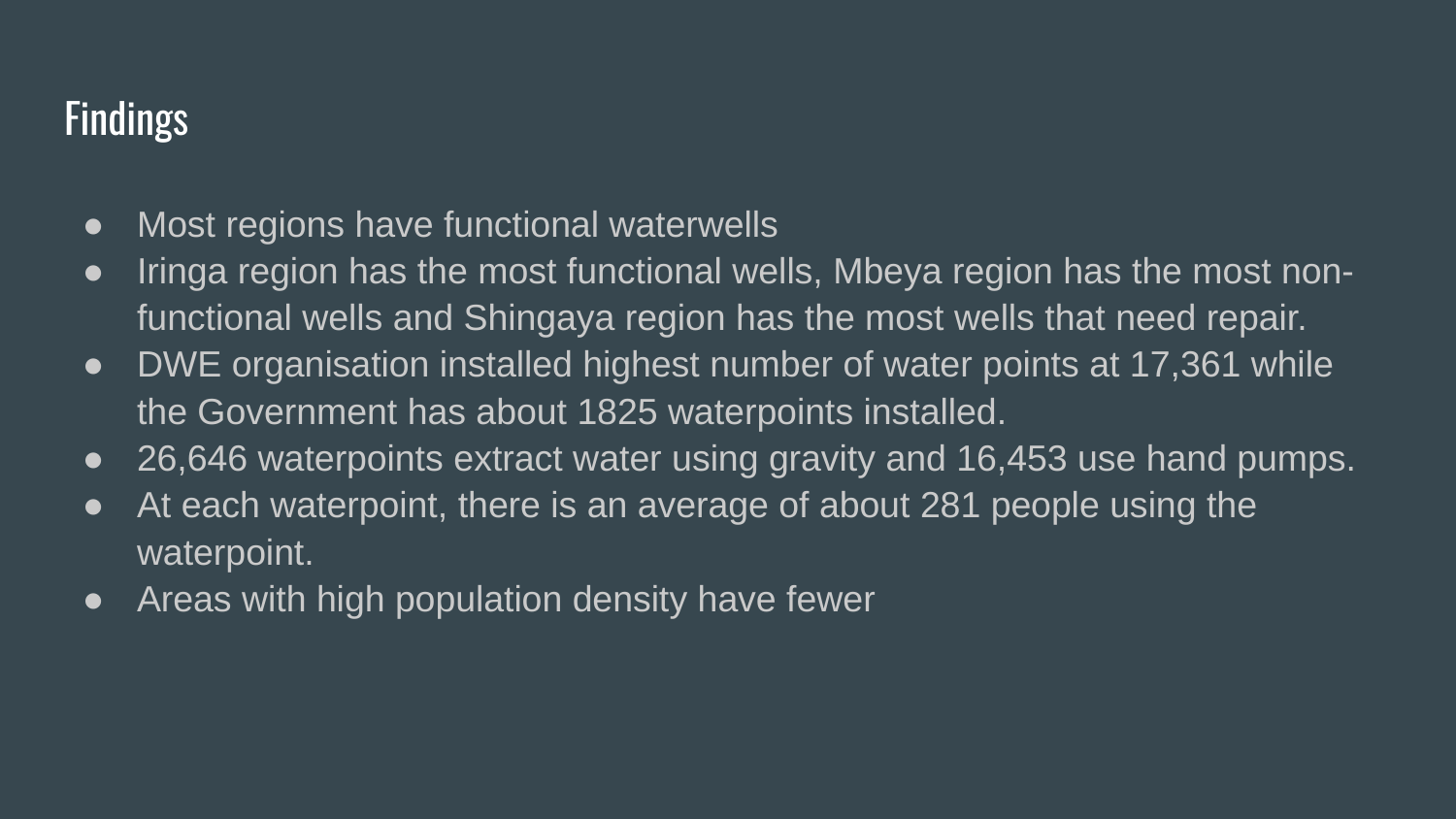

# Findings
Most regions have functional waterwells
Iringa region has the most functional wells, Mbeya region has the most non-functional wells and Shingaya region has the most wells that need repair.
DWE organisation installed highest number of water points at 17,361 while the Government has about 1825 waterpoints installed.
26,646 waterpoints extract water using gravity and 16,453 use hand pumps.
At each waterpoint, there is an average of about 281 people using the waterpoint.
Areas with high population density have fewer